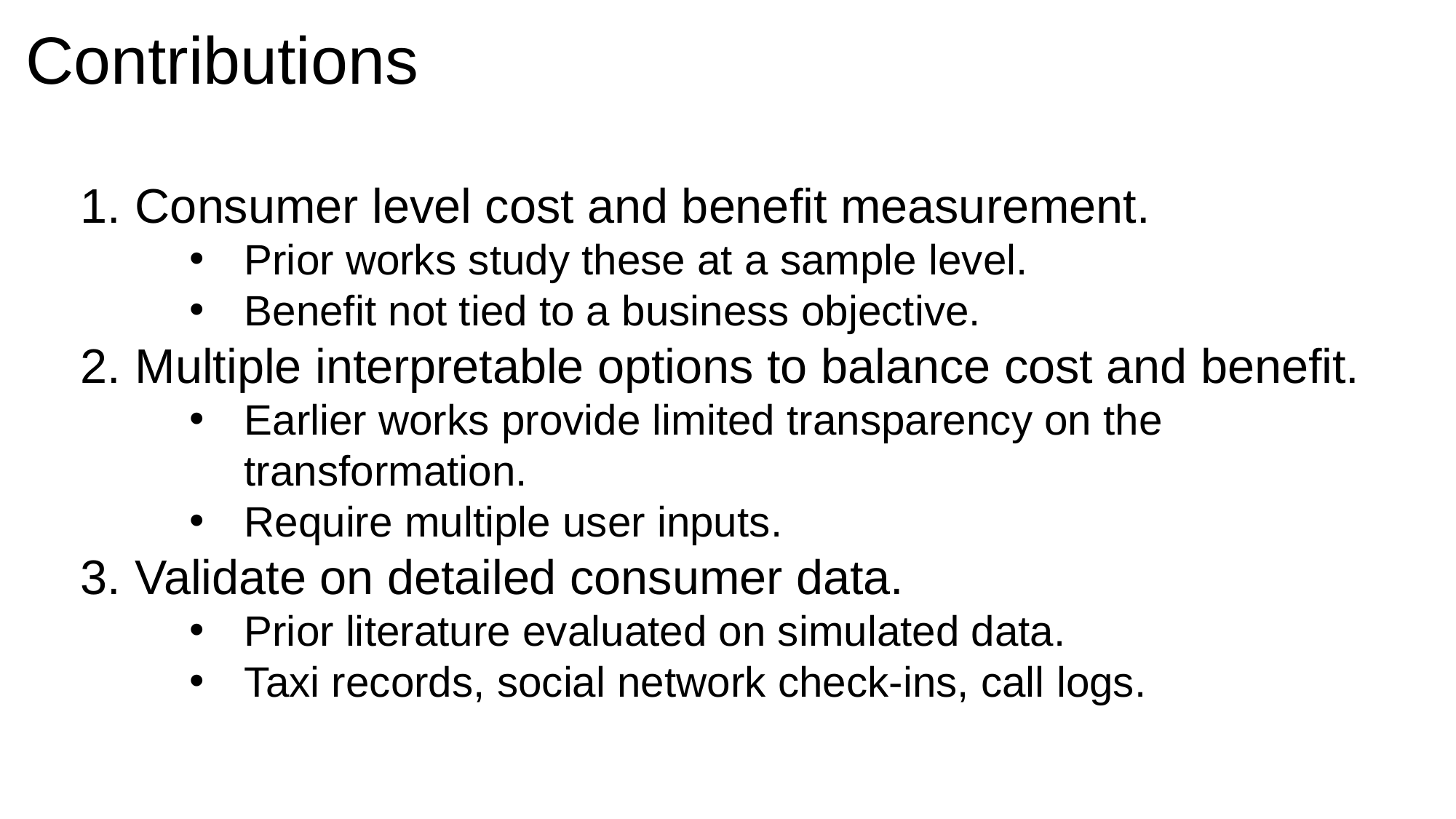

# Contributions
Consumer level cost and benefit measurement.
Prior works study these at a sample level.
Benefit not tied to a business objective.
Multiple interpretable options to balance cost and benefit.
Earlier works provide limited transparency on the transformation.
Require multiple user inputs.
Validate on detailed consumer data.
Prior literature evaluated on simulated data.
Taxi records, social network check-ins, call logs.